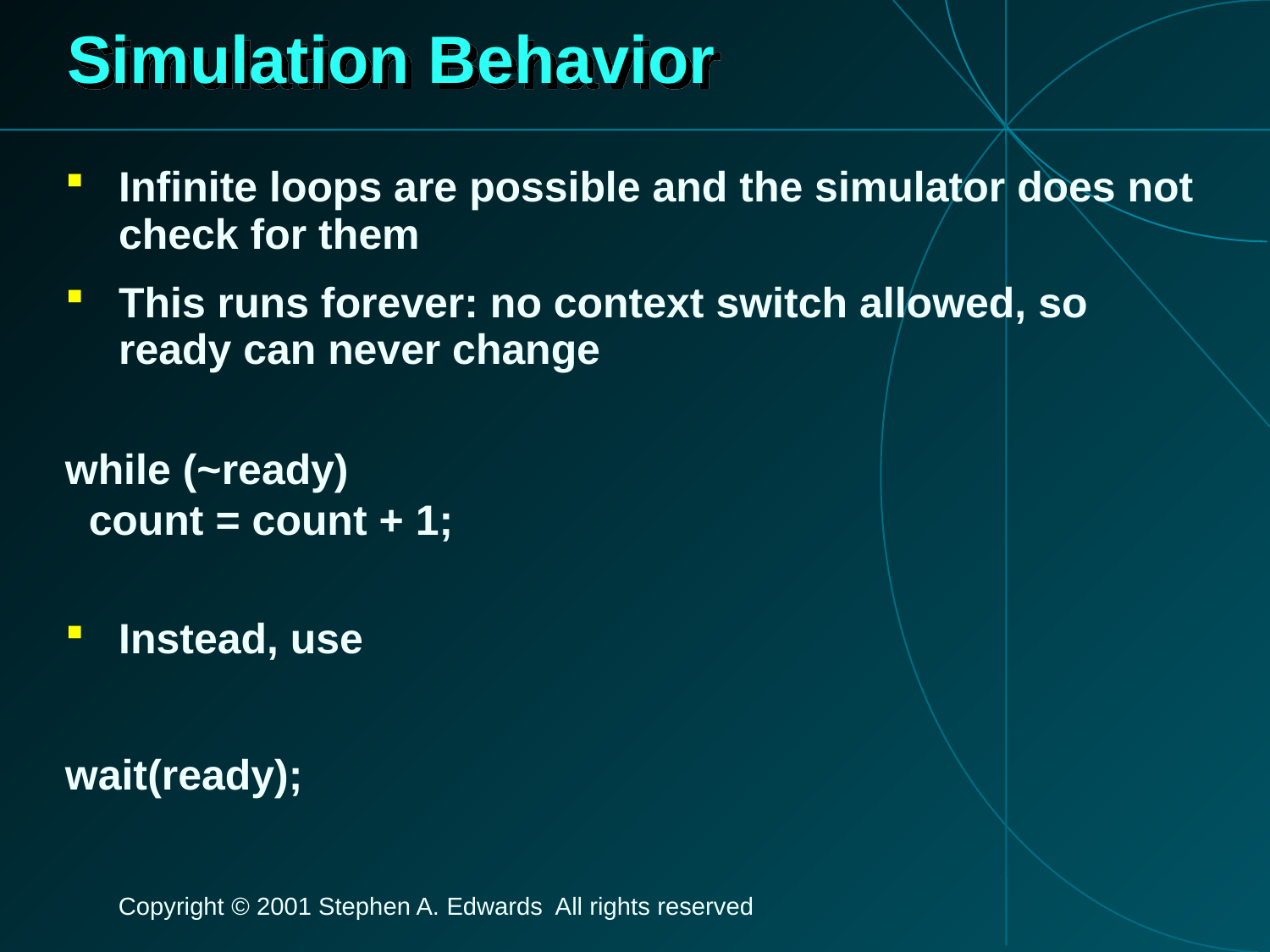

# Simulation Behavior
Infinite loops are possible and the simulator does not check for them
This runs forever: no context switch allowed, so ready can never change

while (~ready)
  count = count + 1;

Instead, use

wait(ready);